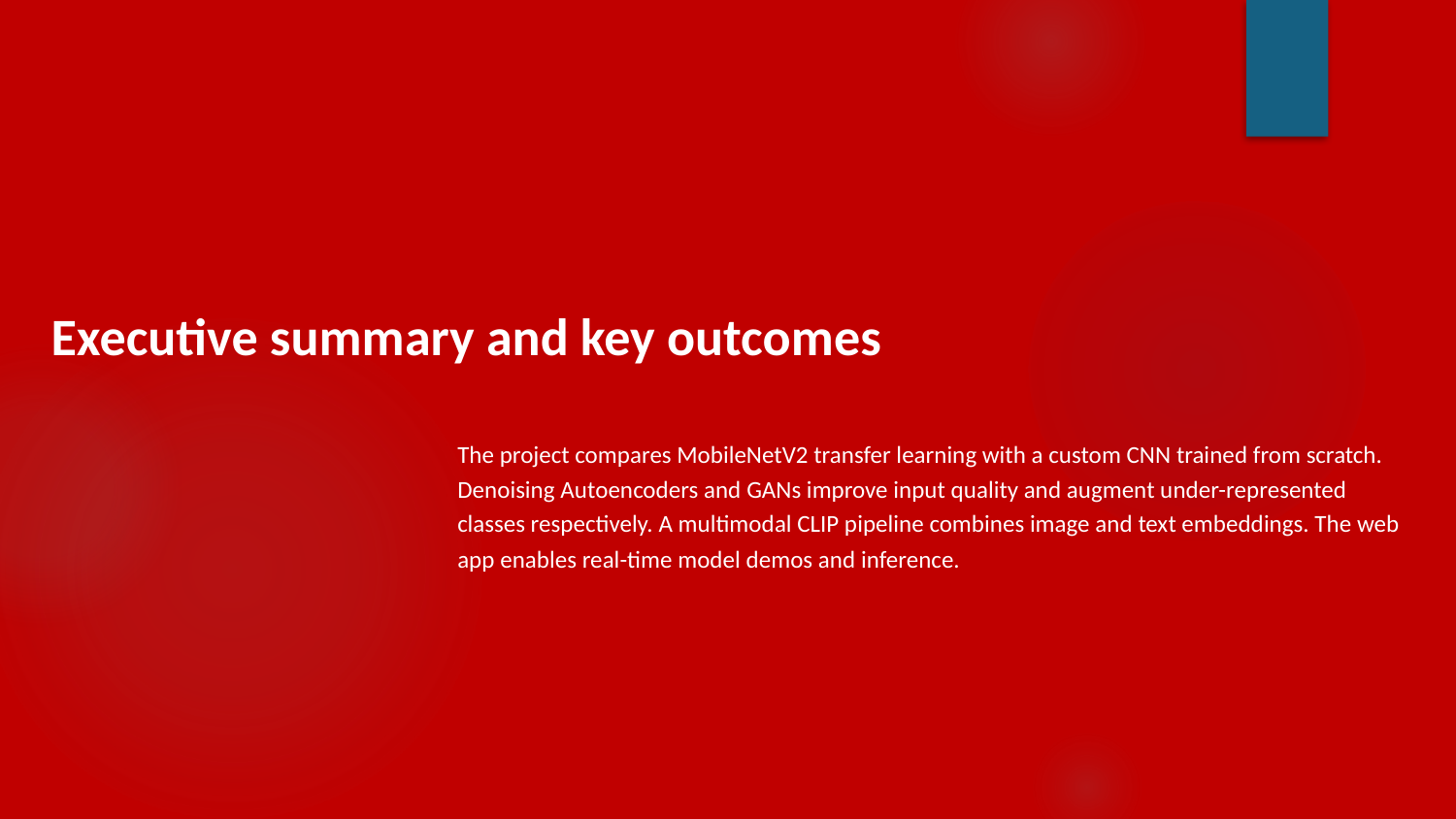

Executive summary and key outcomes
# The project compares MobileNetV2 transfer learning with a custom CNN trained from scratch. Denoising Autoencoders and GANs improve input quality and augment under-represented classes respectively. A multimodal CLIP pipeline combines image and text embeddings. The web app enables real-time model demos and inference.